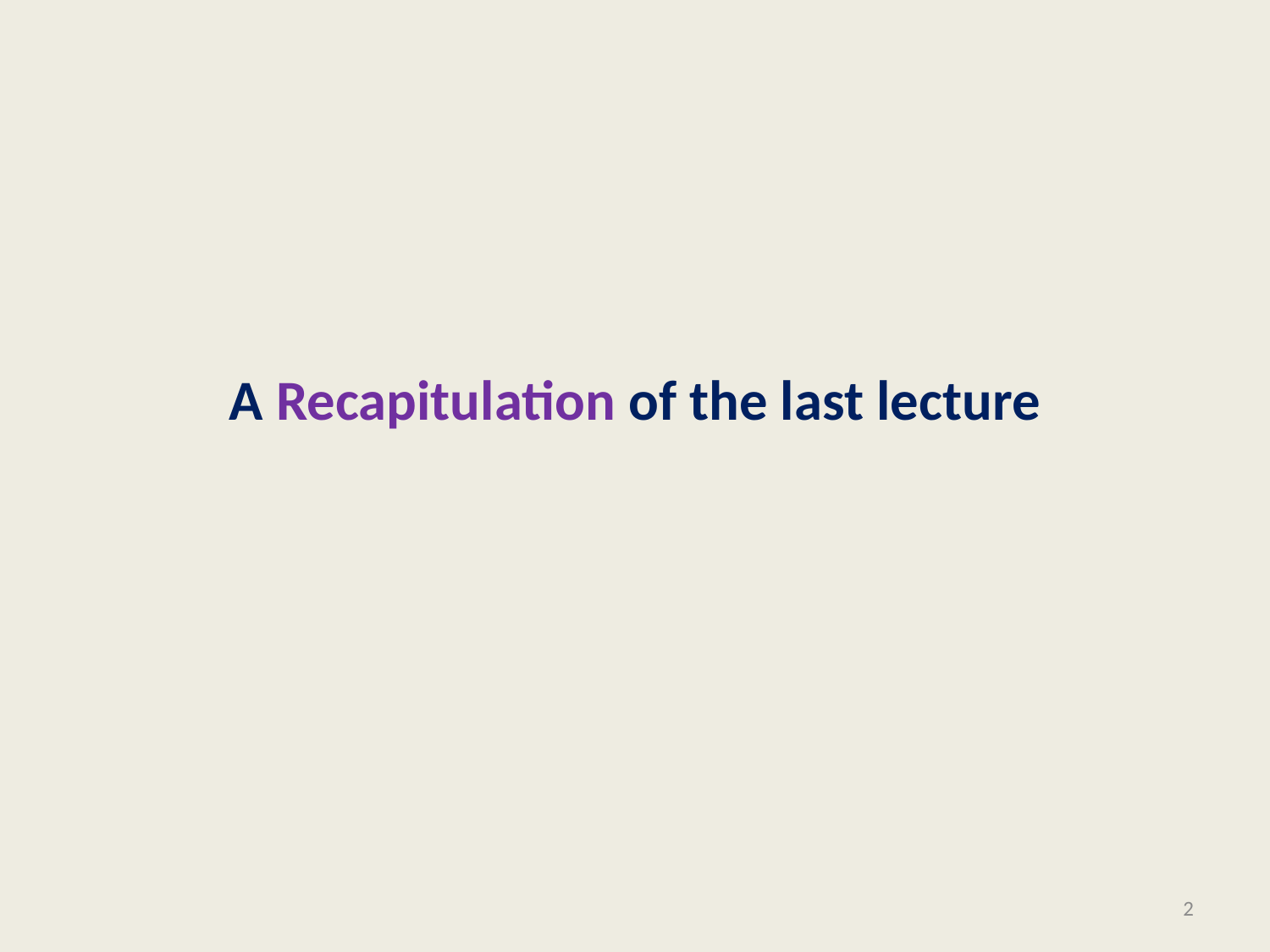

# A Recapitulation of the last lecture

2